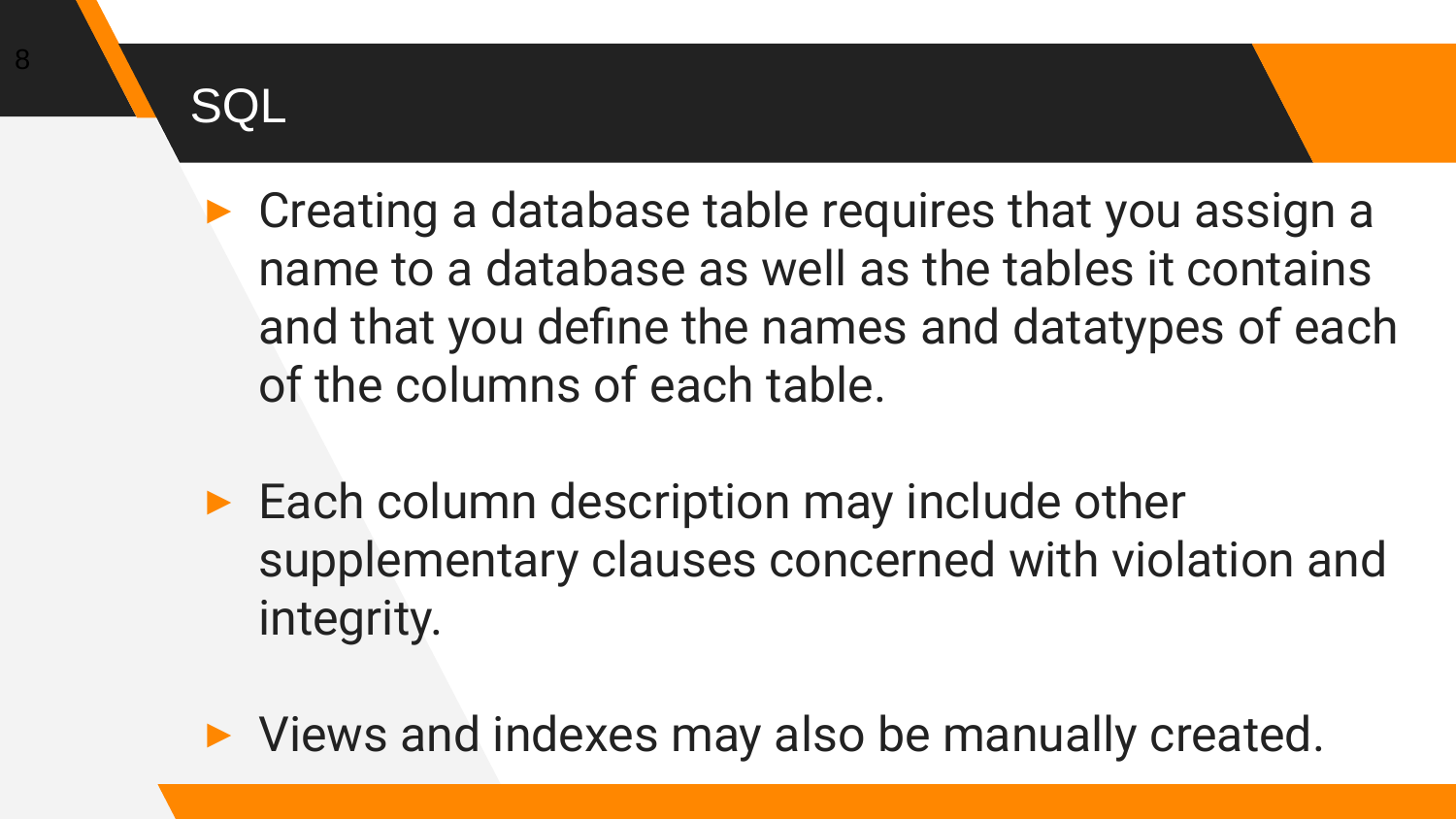

8
# SQL
Creating a database table requires that you assign a name to a database as well as the tables it contains and that you define the names and datatypes of each of the columns of each table.

Each column description may include other supplementary clauses concerned with violation and integrity.

Views and indexes may also be manually created.